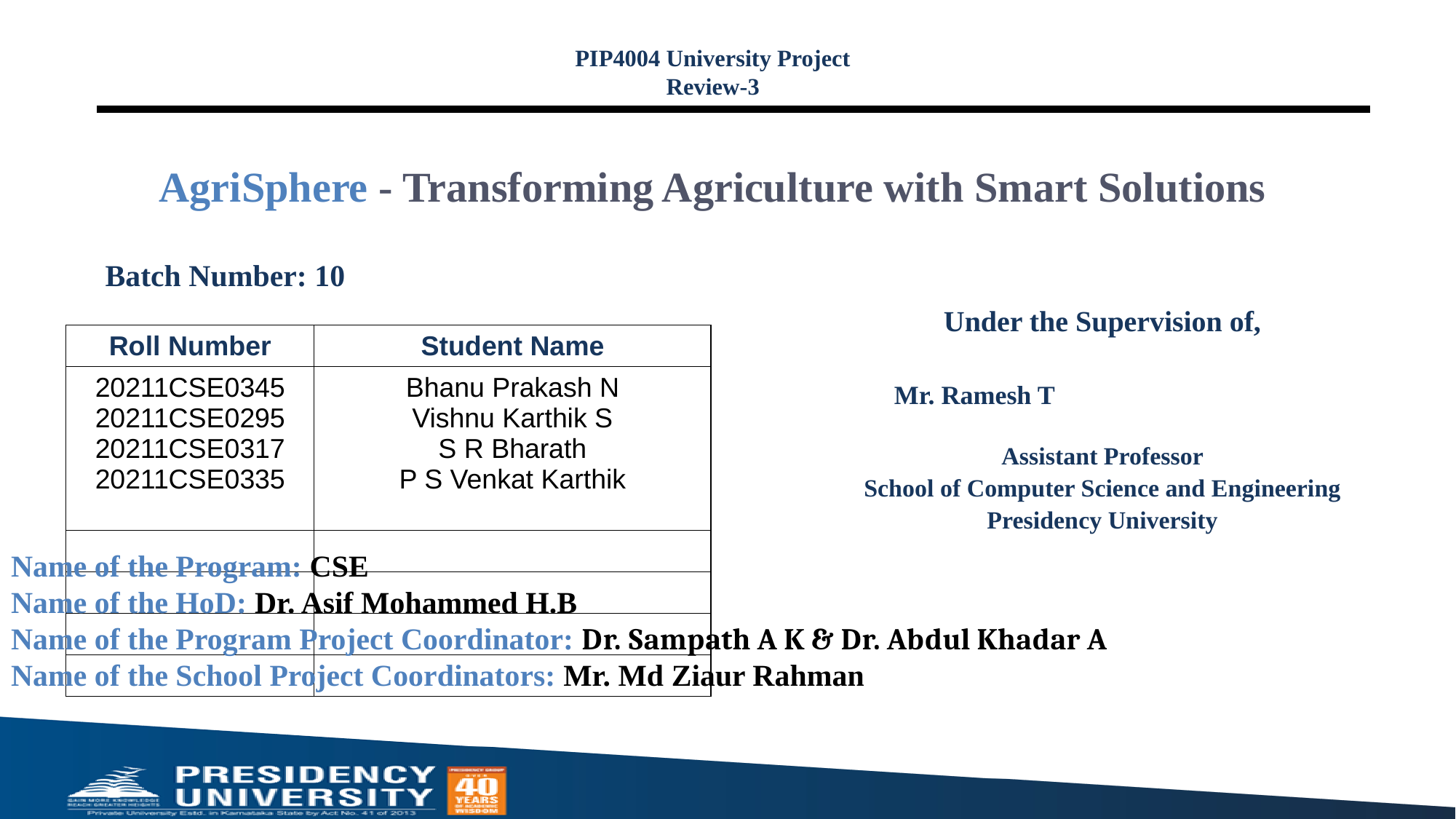

PIP4004 University Project
Review-3
# AgriSphere - Transforming Agriculture with Smart Solutions
Batch Number: 10

Under the Supervision of,

		 Mr. Ramesh T

Assistant Professor
School of Computer Science and Engineering
Presidency University

| Roll Number | Student Name |
| --- | --- |
| 20211CSE0345 20211CSE0295 20211CSE0317 20211CSE0335 | Bhanu Prakash N Vishnu Karthik S S R Bharath P S Venkat Karthik |
|  |  |
|  |  |
|  |  |
|  |  |
Name of the Program: CSE
Name of the HoD: Dr. Asif Mohammed H.B
Name of the Program Project Coordinator: Dr. Sampath A K & Dr. Abdul Khadar A
Name of the School Project Coordinators: Mr. Md Ziaur Rahman